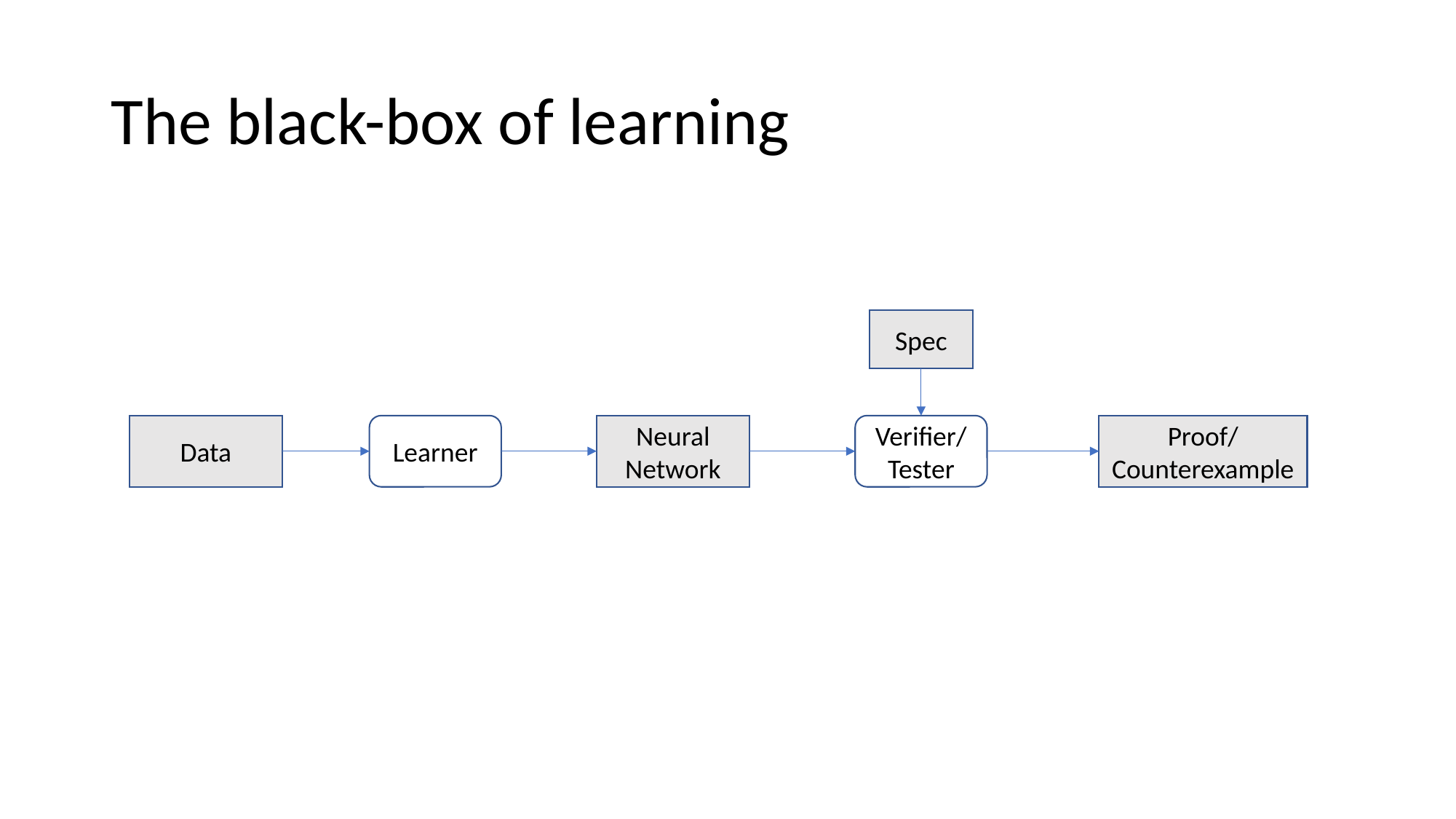

# The black-box of learning
Spec
Data
Neural Network
Proof/
Counterexample
Learner
Verifier/Tester